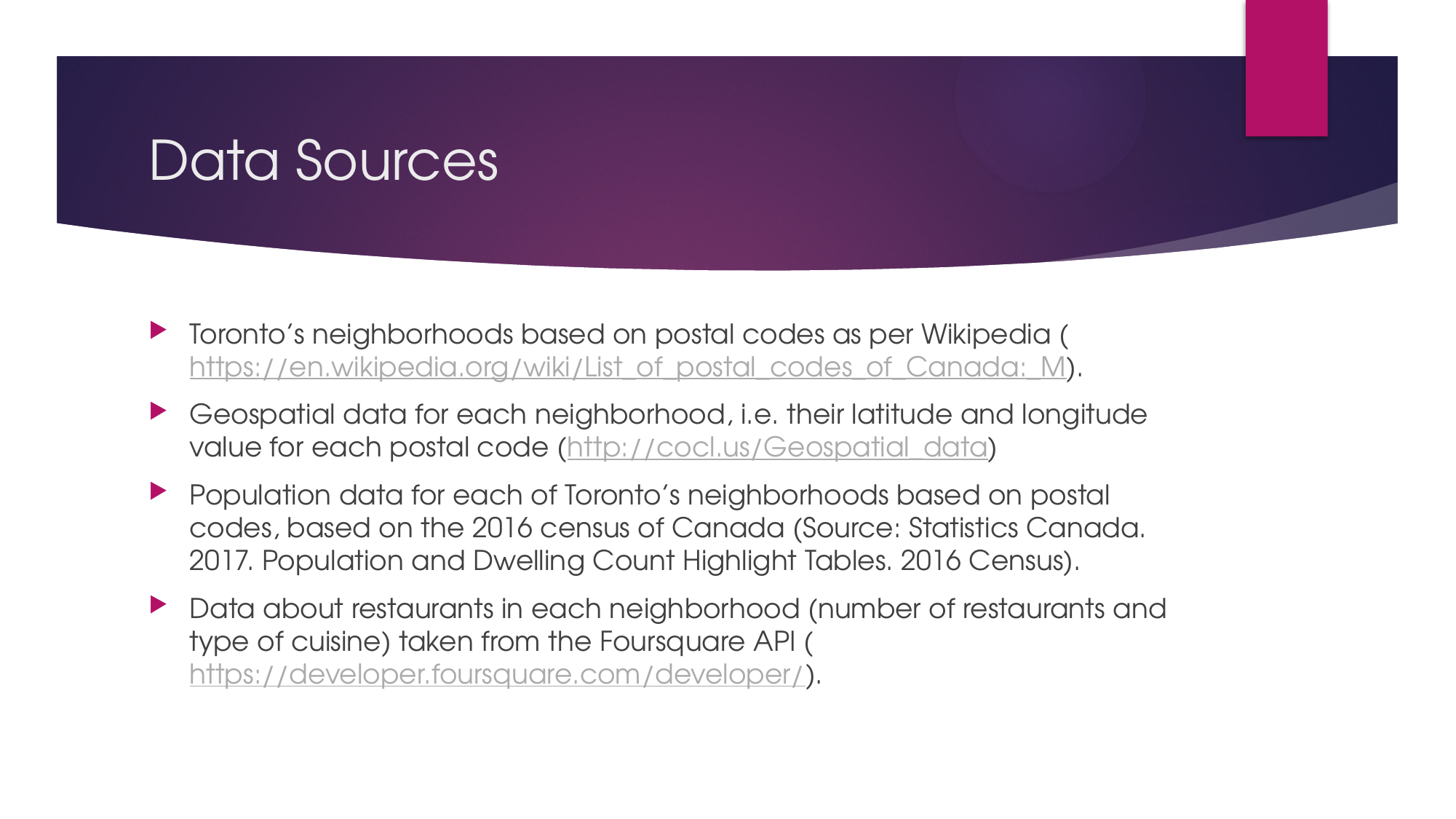

# Data Sources
Toronto’s neighborhoods based on postal codes as per Wikipedia (https://en.wikipedia.org/wiki/List_of_postal_codes_of_Canada:_M).
Geospatial data for each neighborhood, i.e. their latitude and longitude value for each postal code (http://cocl.us/Geospatial_data)
Population data for each of Toronto’s neighborhoods based on postal codes, based on the 2016 census of Canada (Source: Statistics Canada. 2017. Population and Dwelling Count Highlight Tables. 2016 Census).
Data about restaurants in each neighborhood (number of restaurants and type of cuisine) taken from the Foursquare API (https://developer.foursquare.com/developer/).